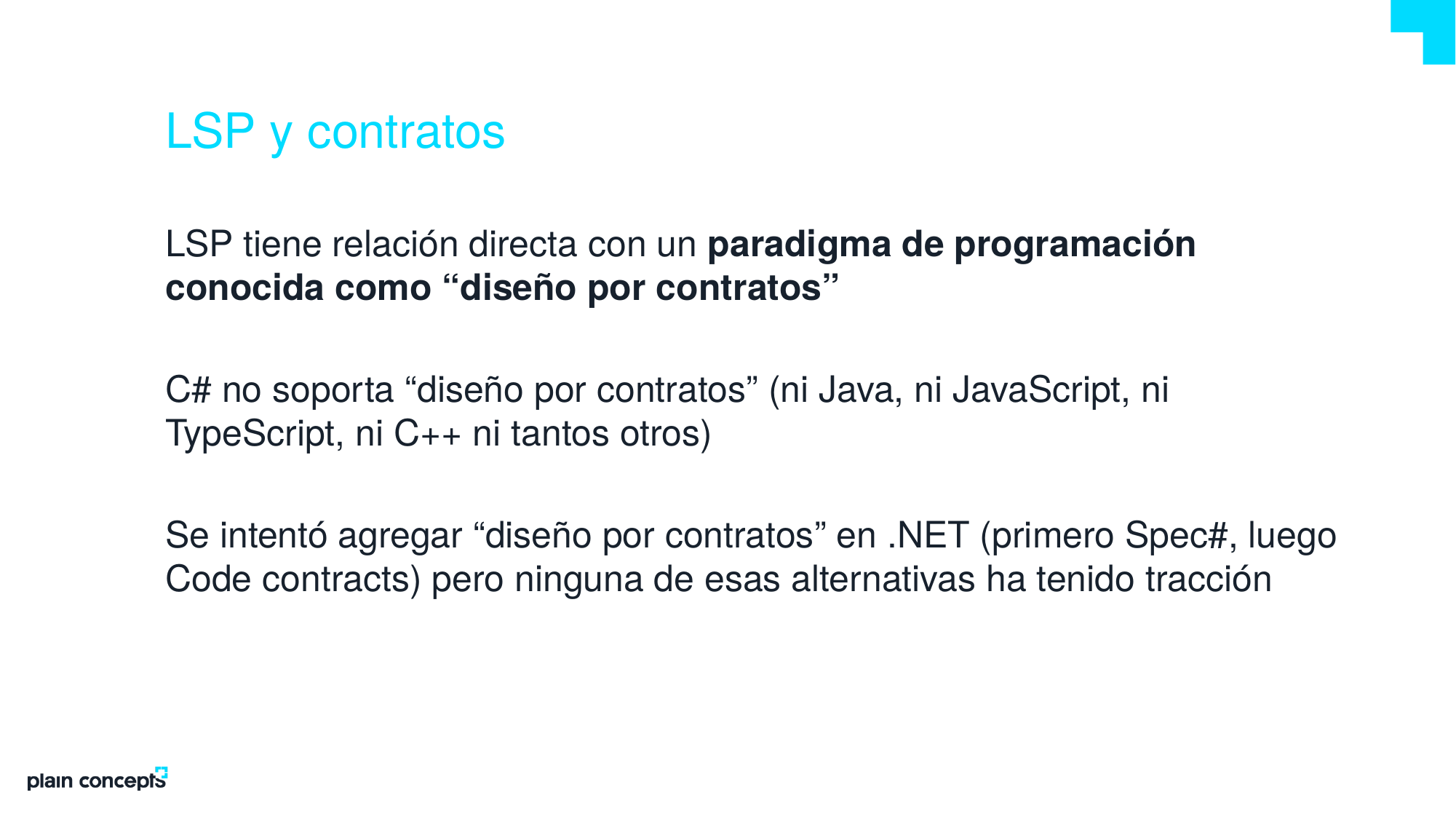

# LSP y contratos
LSP tiene relación directa con un paradigma de programación conocida como “diseño por contratos”

C# no soporta “diseño por contratos” (ni Java, ni JavaScript, ni TypeScript, ni C++ ni tantos otros)

Se intentó agregar “diseño por contratos” en .NET (primero Spec#, luego Code contracts) pero ninguna de esas alternativas ha tenido tracción